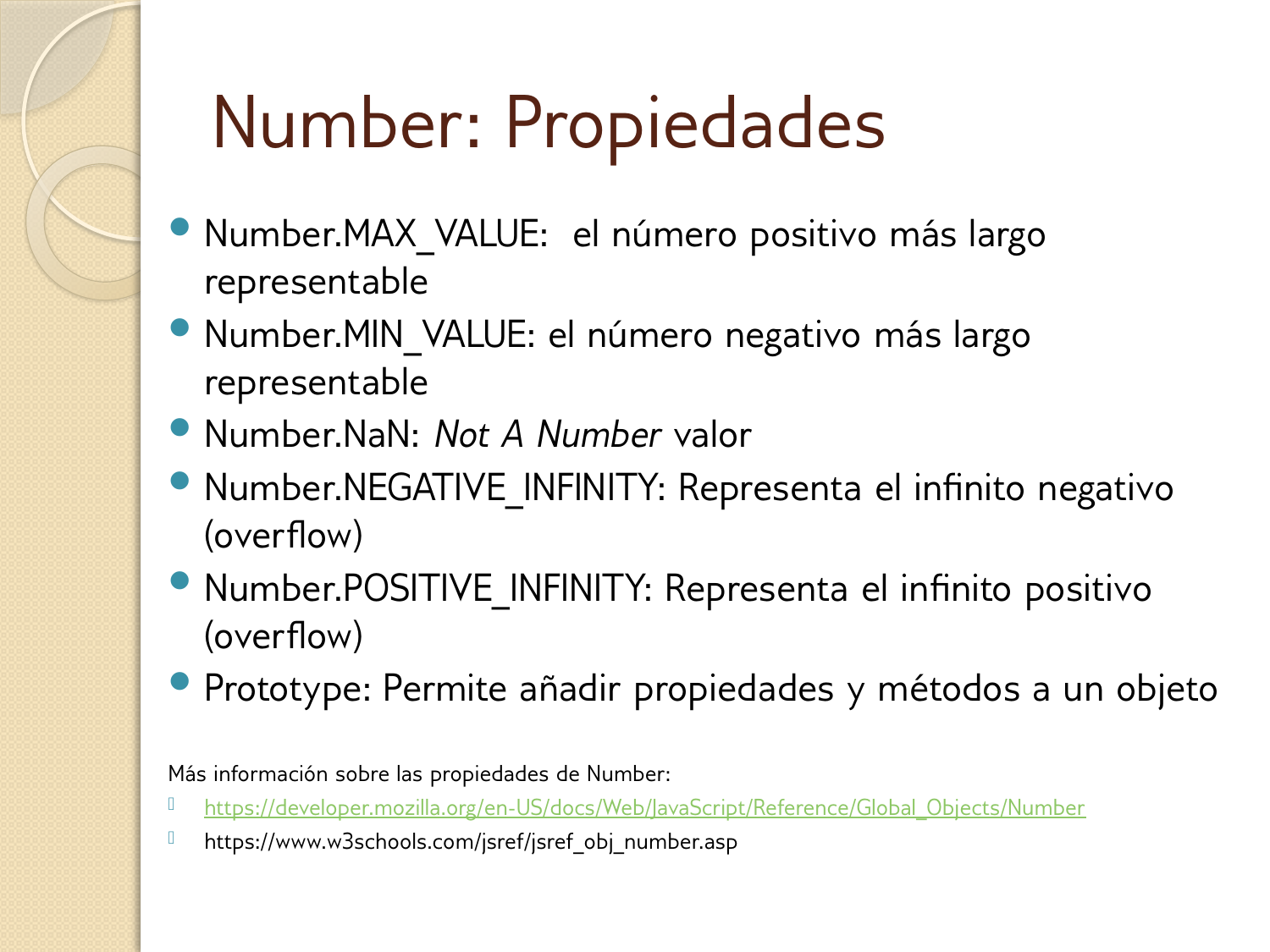

# Number: Propiedades
Number.MAX_VALUE:  el número positivo más largo representable
Number.MIN_VALUE: el número negativo más largo representable
Number.NaN: Not A Number valor
Number.NEGATIVE_INFINITY: Representa el infinito negativo (overflow)
Number.POSITIVE_INFINITY: Representa el infinito positivo (overflow)
Prototype: Permite añadir propiedades y métodos a un objeto

Más información sobre las propiedades de Number:
https://developer.mozilla.org/en-US/docs/Web/JavaScript/Reference/Global_Objects/Number
https://www.w3schools.com/jsref/jsref_obj_number.asp